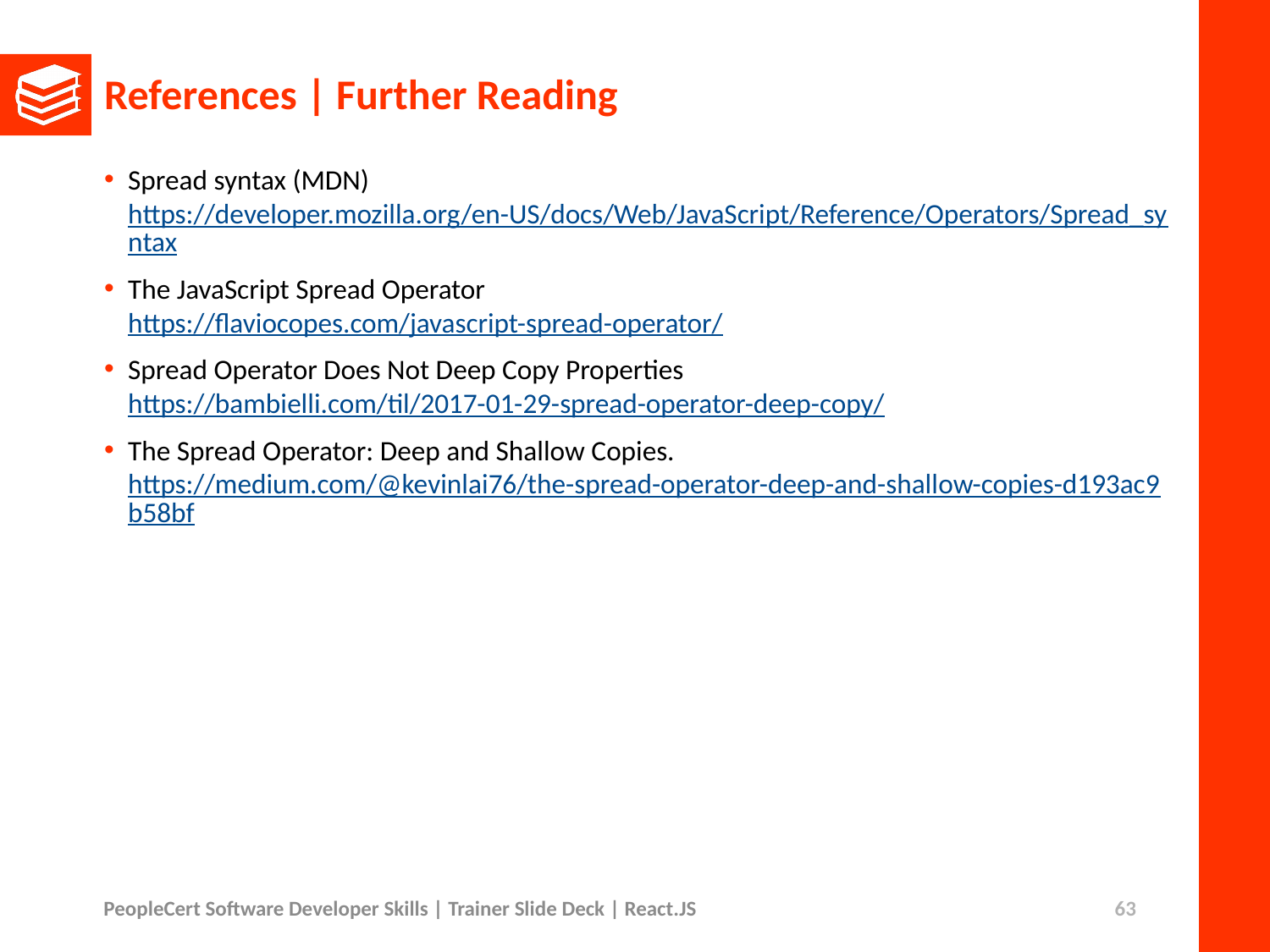

# References | Further Reading
Spread syntax (MDN)
https://developer.mozilla.org/en-US/docs/Web/JavaScript/Reference/Operators/Spread_syntax
The JavaScript Spread Operator
https://flaviocopes.com/javascript-spread-operator/
Spread Operator Does Not Deep Copy Properties
https://bambielli.com/til/2017-01-29-spread-operator-deep-copy/
The Spread Operator: Deep and Shallow Copies.
https://medium.com/@kevinlai76/the-spread-operator-deep-and-shallow-copies-d193ac9b58bf
PeopleCert Software Developer Skills | Trainer Slide Deck | React.JS
63